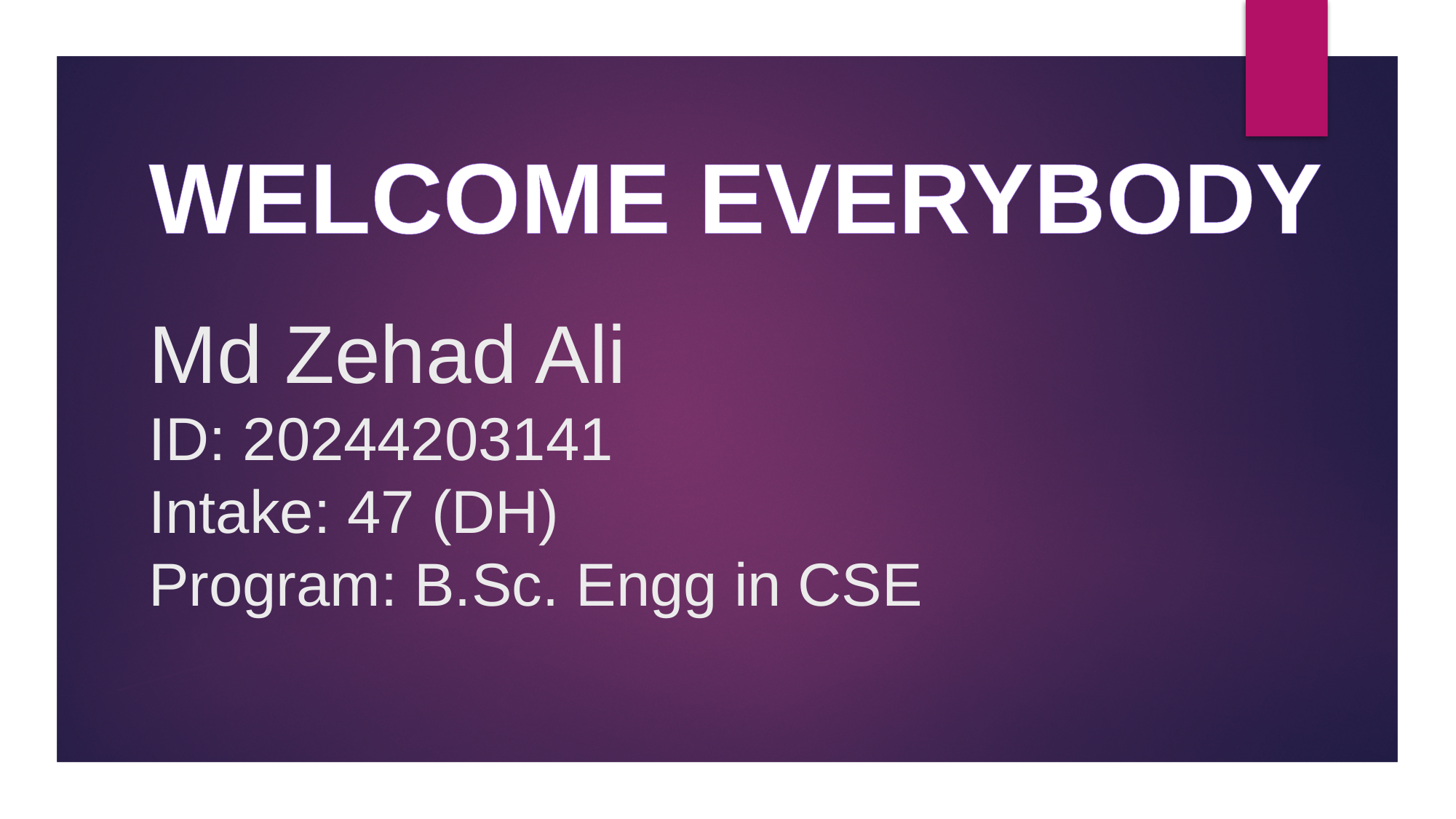

Welcome Everybody
# Md Zehad Ali ID: 20244203141 Intake: 47 (DH) Program: B.Sc. Engg in CSE